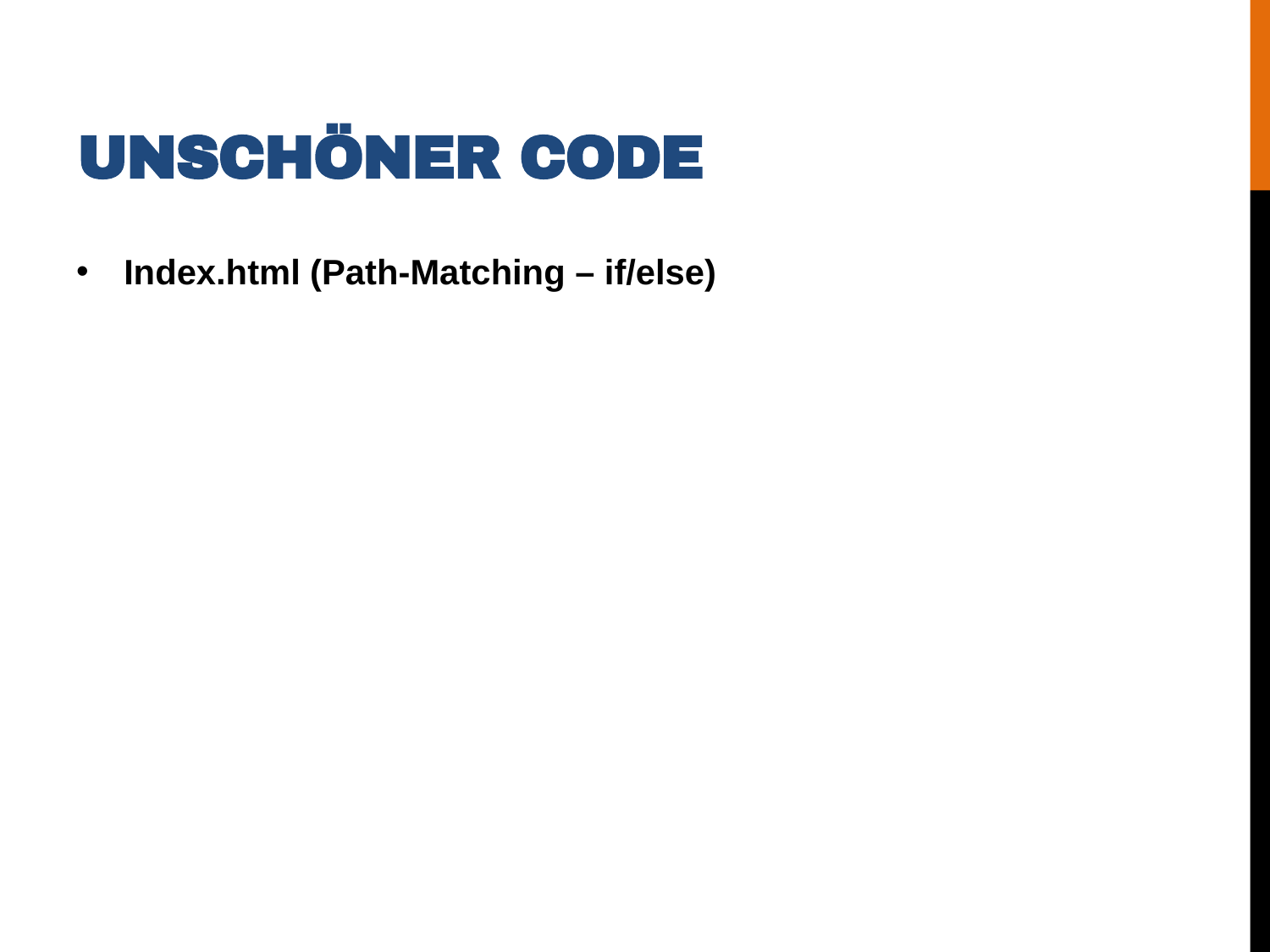

# Unschöner Code
Index.html (Path-Matching – if/else)